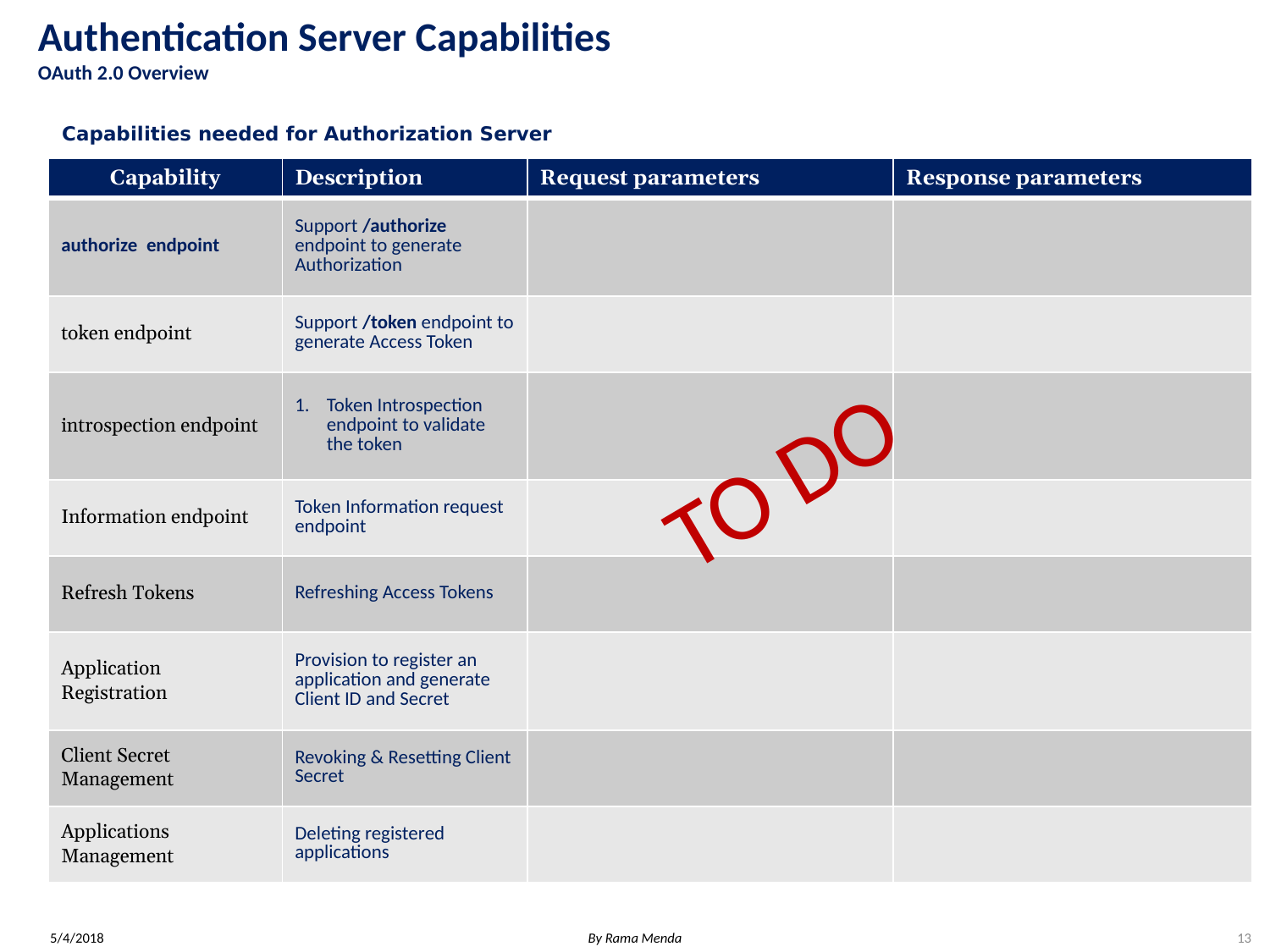

# Authentication Server Capabilities OAuth 2.0 Overview
Capabilities needed for Authorization Server
| Capability | Description | Request parameters | Response parameters |
| --- | --- | --- | --- |
| authorize endpoint | Support /authorize endpoint to generate Authorization |  |  |
| token endpoint | Support /token endpoint to generate Access Token |  |  |
| introspection endpoint | Token Introspection endpoint to validate the token |  |  |
| Information endpoint | Token Information request endpoint |  |  |
| Refresh Tokens | Refreshing Access Tokens |  |  |
| Application Registration | Provision to register an application and generate Client ID and Secret |  |  |
| Client Secret Management | Revoking & Resetting Client Secret |  |  |
| Applications Management | Deleting registered applications |  |  |
TO DO
5/4/2018
By Rama Menda
13